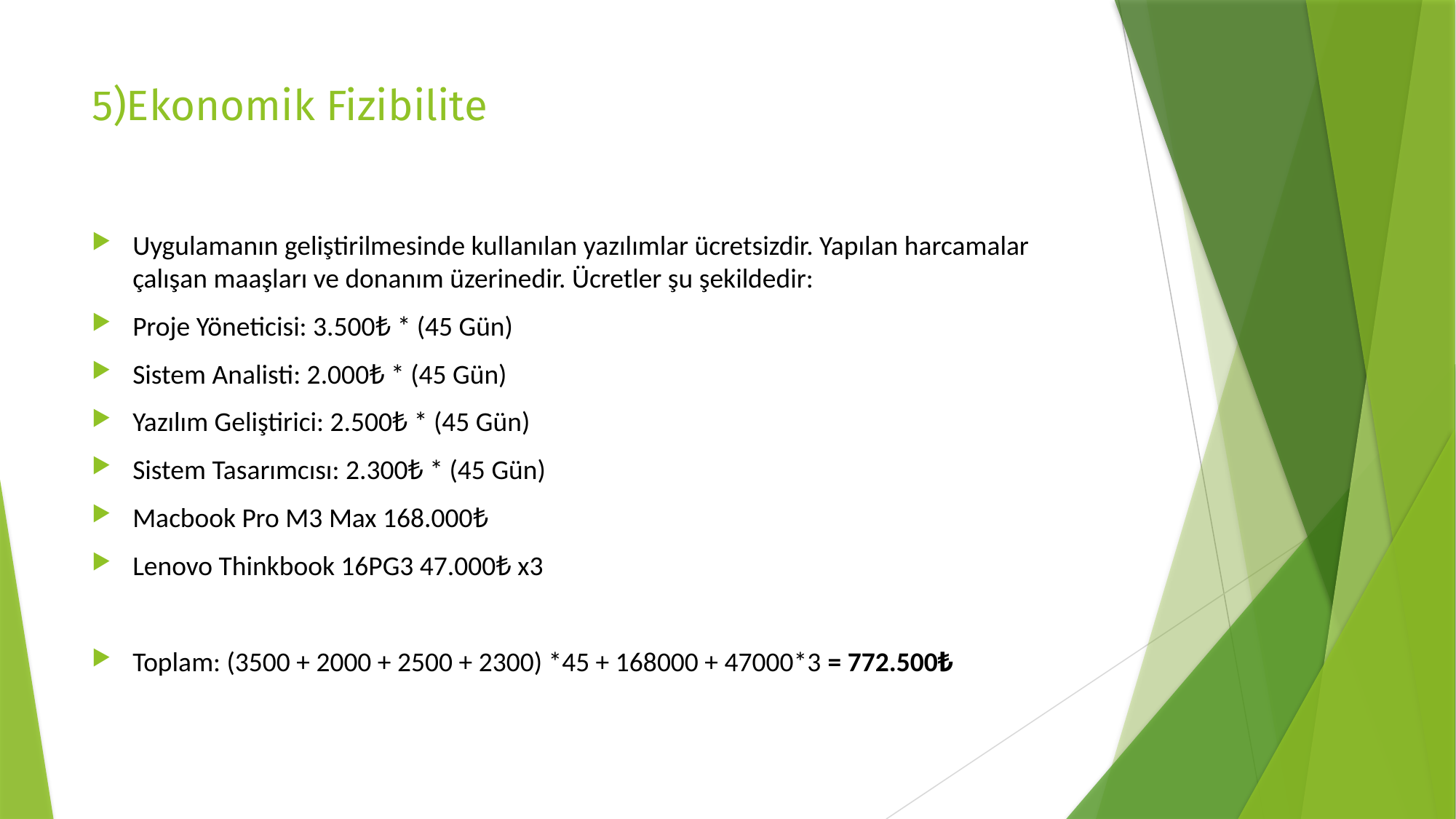

# 5)Ekonomik Fizibilite
Uygulamanın geliştirilmesinde kullanılan yazılımlar ücretsizdir. Yapılan harcamalar çalışan maaşları ve donanım üzerinedir. Ücretler şu şekildedir:
Proje Yöneticisi: 3.500₺ * (45 Gün)
Sistem Analisti: 2.000₺ * (45 Gün)
Yazılım Geliştirici: 2.500₺ * (45 Gün)
Sistem Tasarımcısı: 2.300₺ * (45 Gün)
Macbook Pro M3 Max 168.000₺
Lenovo Thinkbook 16PG3 47.000₺ x3

Toplam: (3500 + 2000 + 2500 + 2300) *45 + 168000 + 47000*3 = 772.500₺